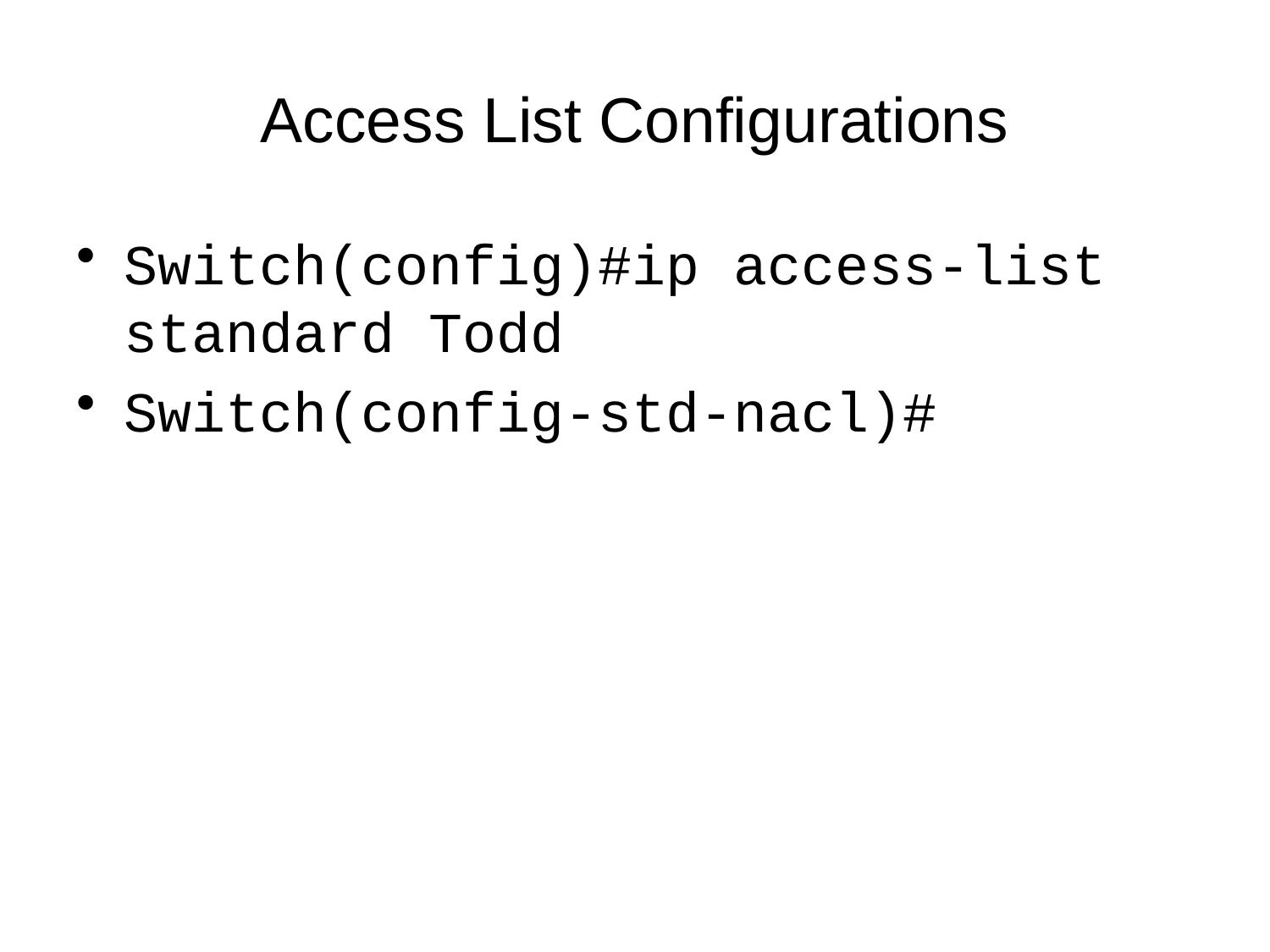

# Access List Configurations
Switch(config)#ip access-list standard Todd
Switch(config-std-nacl)#